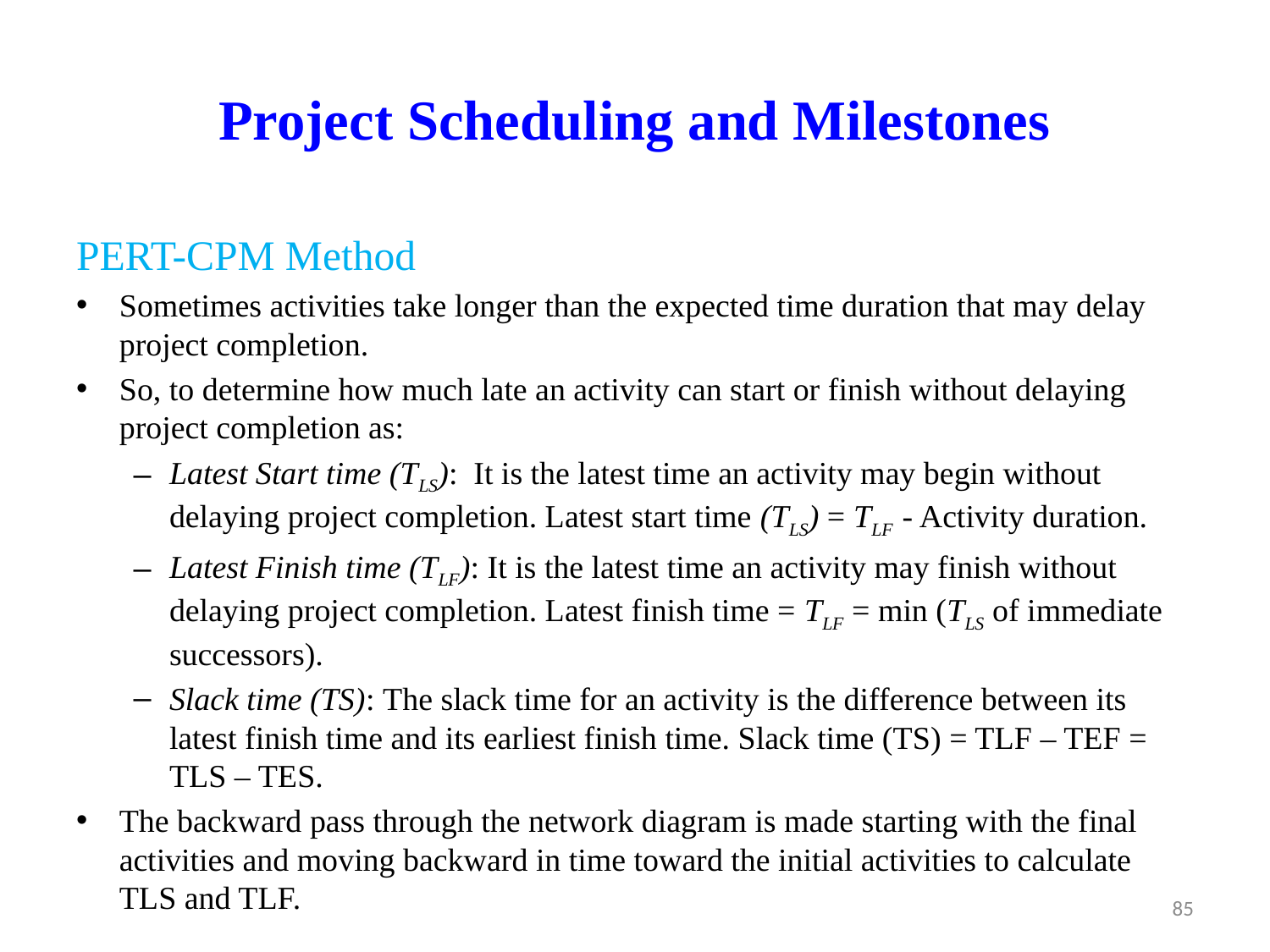

# Project Scheduling and Milestones
PERT-CPM Method
Sometimes activities take longer than the expected time duration that may delay project completion.
So, to determine how much late an activity can start or finish without delaying project completion as:
Latest Start time (TLS):  It is the latest time an activity may begin without delaying project completion. Latest start time (TLS) = TLF  - Activity duration.
Latest Finish time (TLF): It is the latest time an activity may finish without delaying project completion. Latest finish time = TLF = min (TLS of immediate successors).
Slack time (TS): The slack time for an activity is the difference between its latest finish time and its earliest finish time. Slack time (TS) = TLF – TEF = TLS – TES.
The backward pass through the network diagram is made starting with the final activities and moving backward in time toward the initial activities to calculate TLS and TLF.
85